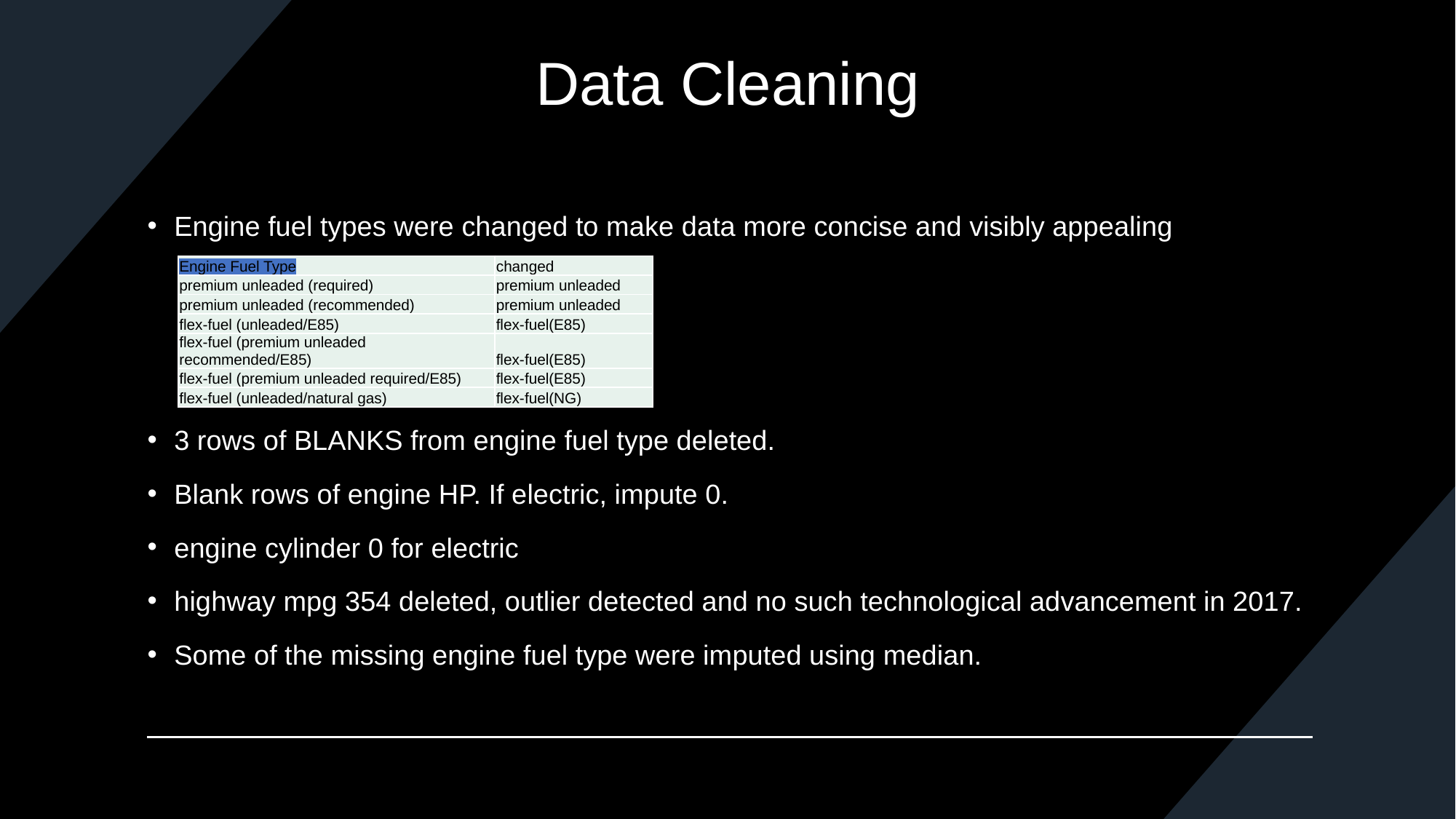

# Data Cleaning
Engine fuel types were changed to make data more concise and visibly appealing

3 rows of BLANKS from engine fuel type deleted.
Blank rows of engine HP. If electric, impute 0.
engine cylinder 0 for electric
highway mpg 354 deleted, outlier detected and no such technological advancement in 2017.
Some of the missing engine fuel type were imputed using median.

| Engine Fuel Type | changed |
| --- | --- |
| premium unleaded (required) | premium unleaded |
| premium unleaded (recommended) | premium unleaded |
| flex-fuel (unleaded/E85) | flex-fuel(E85) |
| flex-fuel (premium unleaded recommended/E85) | flex-fuel(E85) |
| flex-fuel (premium unleaded required/E85) | flex-fuel(E85) |
| flex-fuel (unleaded/natural gas) | flex-fuel(NG) |